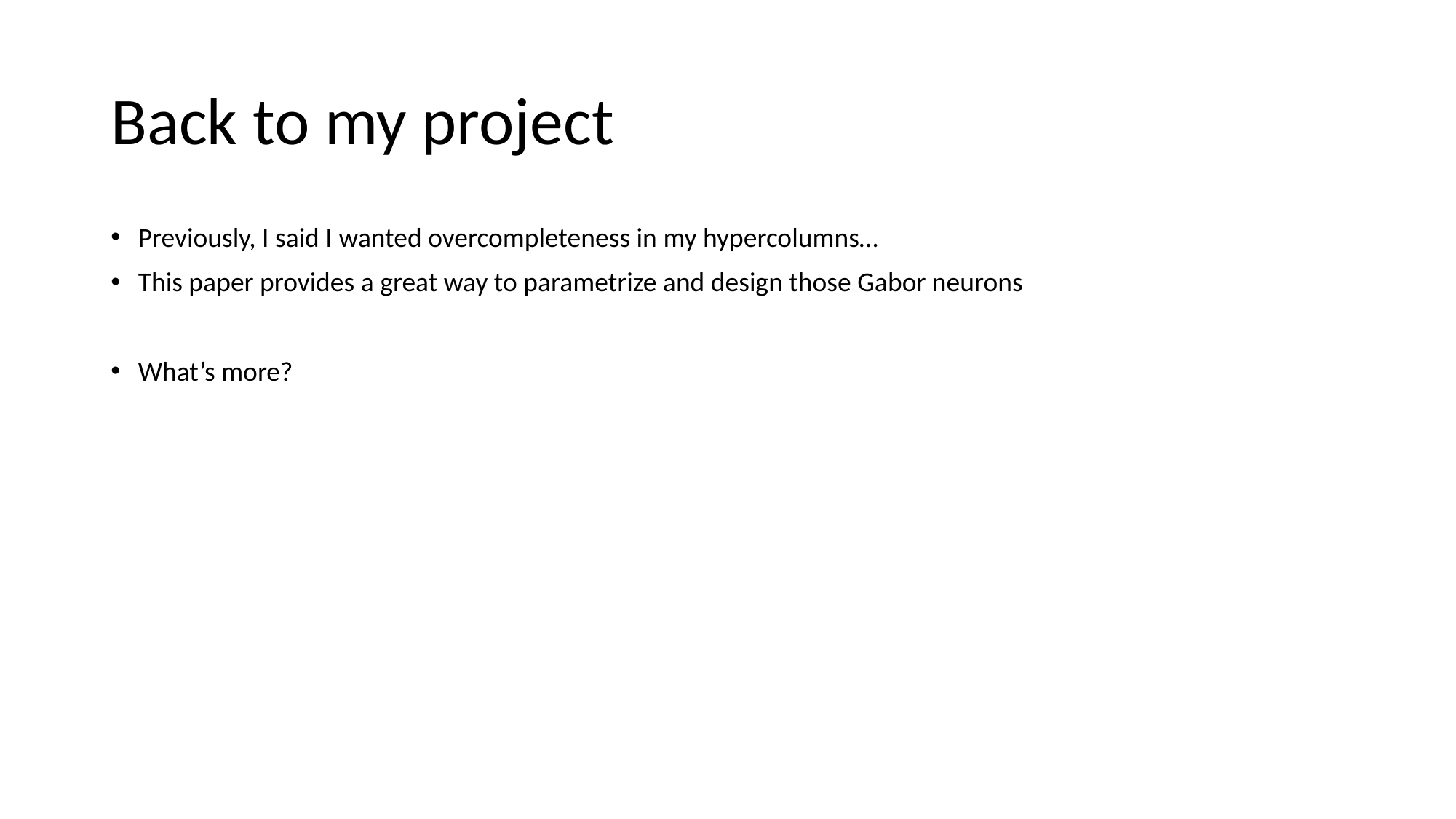

# Back to my project
Previously, I said I wanted overcompleteness in my hypercolumns…
This paper provides a great way to parametrize and design those Gabor neurons

What’s more?